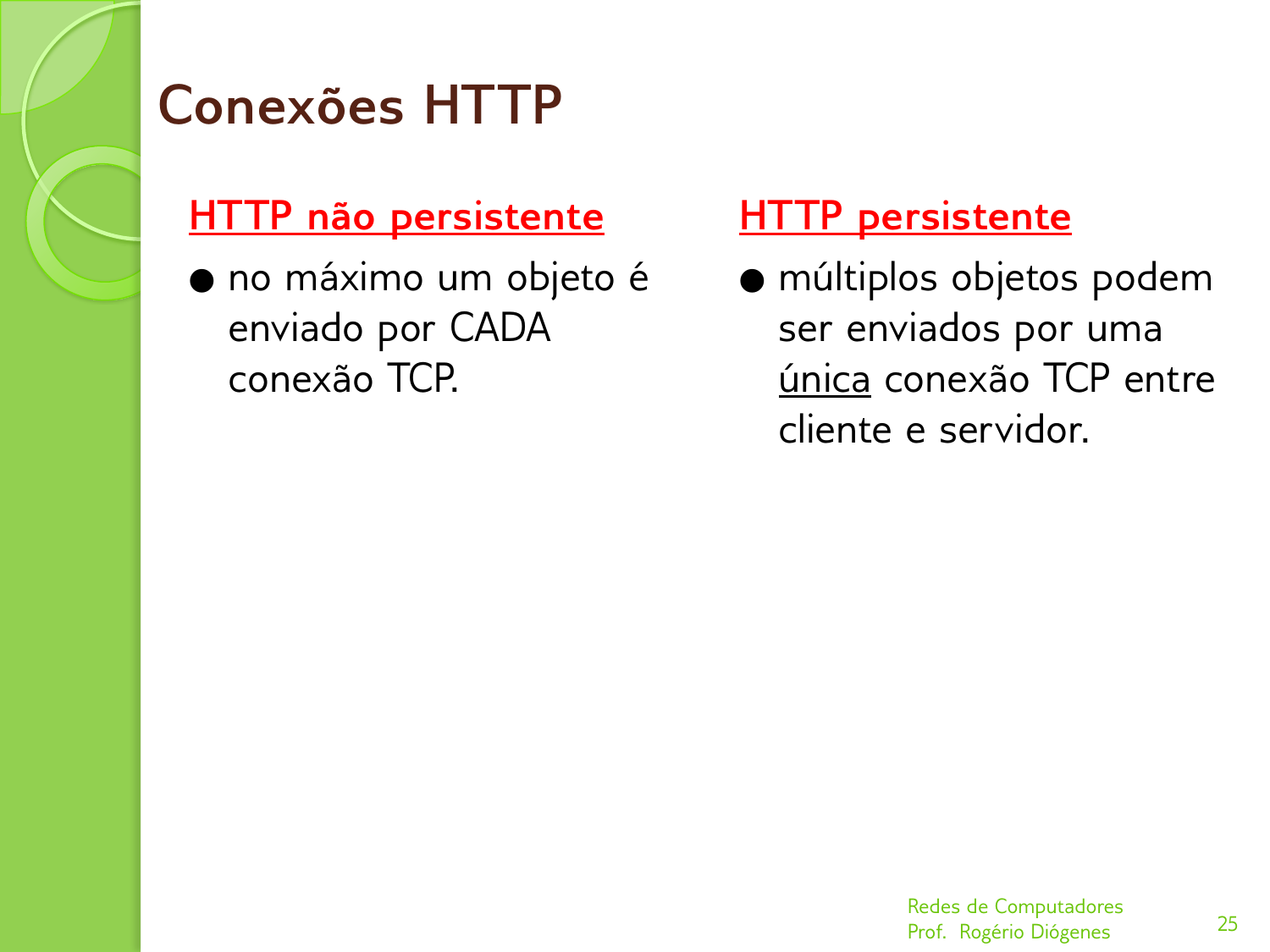

# Conexões HTTP
HTTP não persistente
no máximo um objeto é enviado por CADA conexão TCP.

HTTP persistente
múltiplos objetos podem ser enviados por uma única conexão TCP entre cliente e servidor.

25
Redes de Computadores
Prof.  Rogério Diógenes